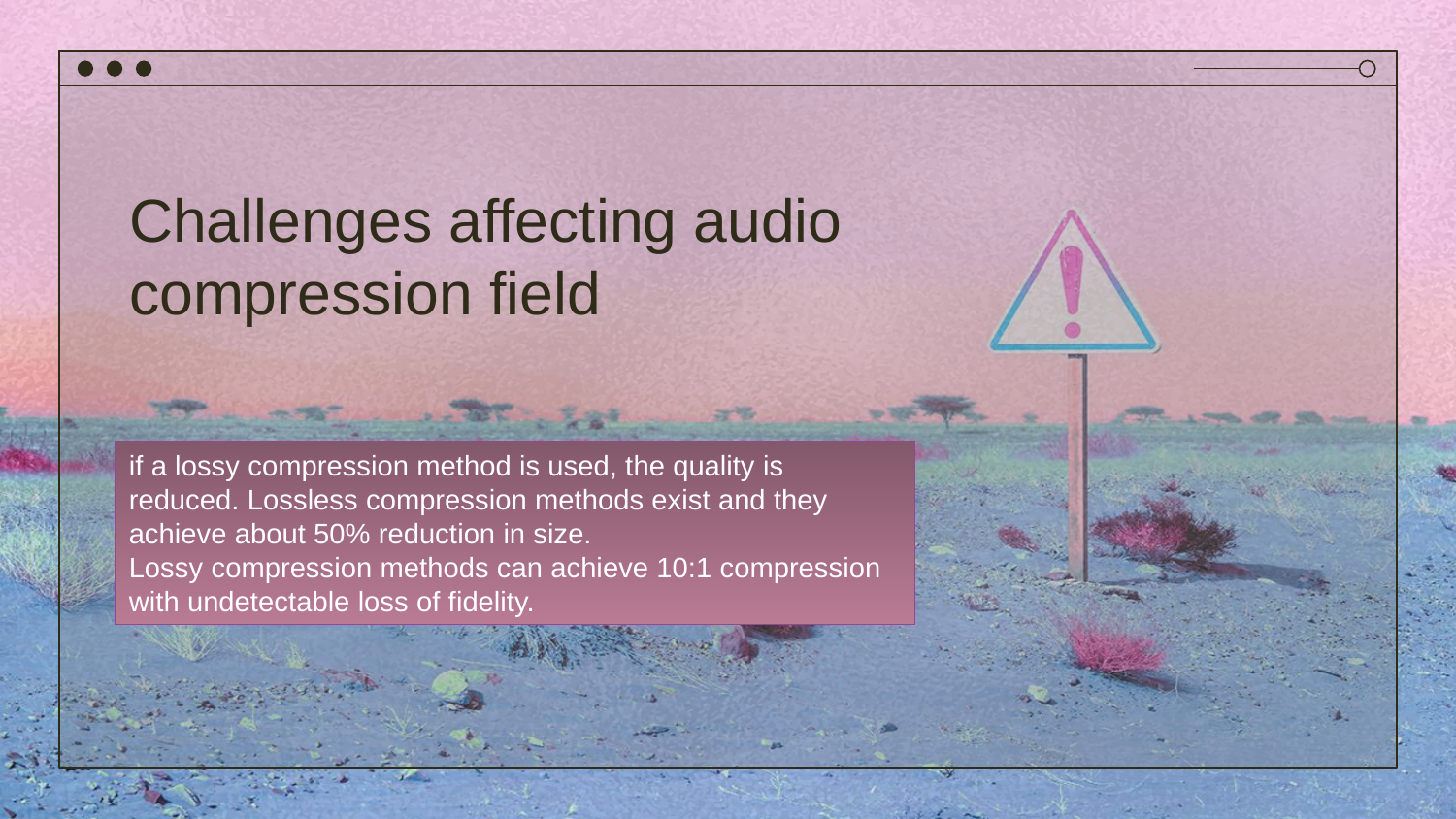

# Challenges affecting audio compression field
if a lossy compression method is used, the quality is reduced. Lossless compression methods exist and they achieve about 50% reduction in size.
Lossy compression methods can achieve 10:1 compression with undetectable loss of fidelity.